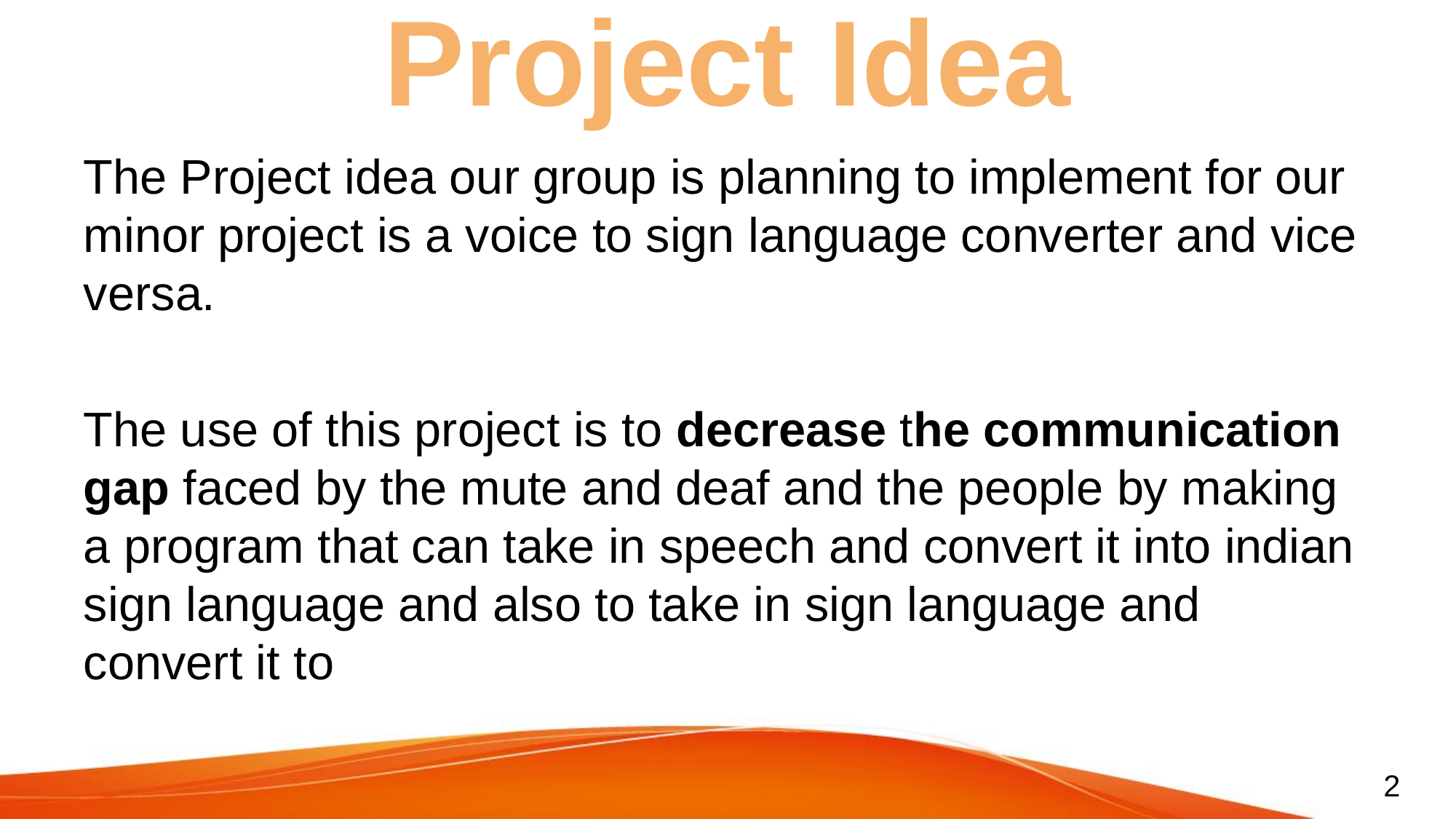

# Project Idea
The Project idea our group is planning to implement for our minor project is a voice to sign language converter and vice versa.

The use of this project is to decrease the communication gap faced by the mute and deaf and the people by making a program that can take in speech and convert it into indian sign language and also to take in sign language and convert it to
2